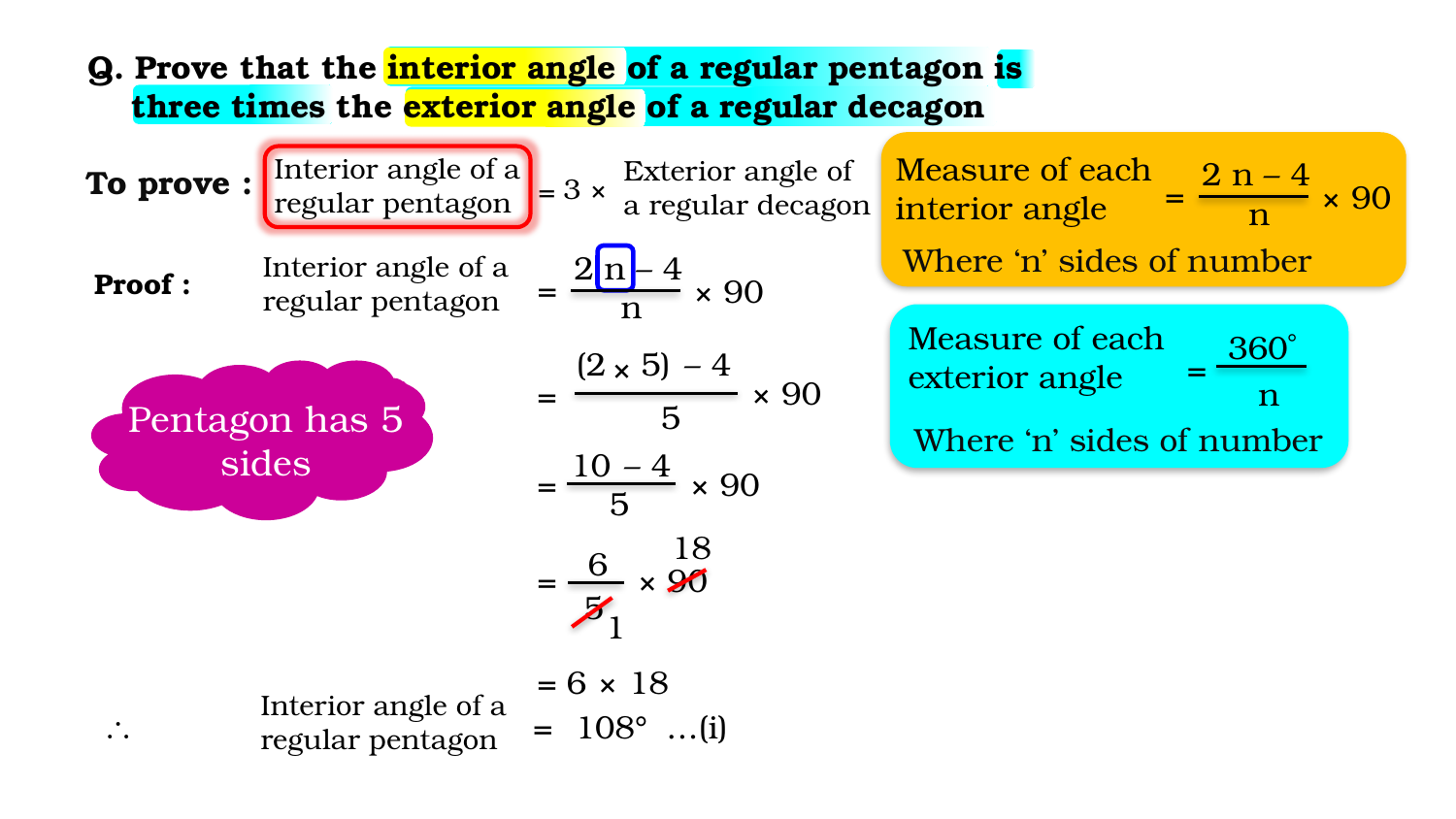

Q. Prove that the interior angle of a regular pentagon is
    three times the exterior angle of a regular decagon

Measure of each interior angle
2 n – 4
=
× 90
n
Interior angle of a regular pentagon
Exterior angle of
a regular decagon

To prove :
3 ×
=
Where ‘n’ sides of number
2 n – 4
=
× 90
n
Interior angle of a regular pentagon

Proof :

Measure of each exterior angle
360°
=
n
(2
5)
– 4
×

Pentagon has 5 sides
× 90
=
5
Where ‘n’ sides of number
10
– 4
× 90
=
5
18
6
=
× 90
5
1
=
6
×
18
Interior angle of a regular pentagon
∴
=
108°
…(i)